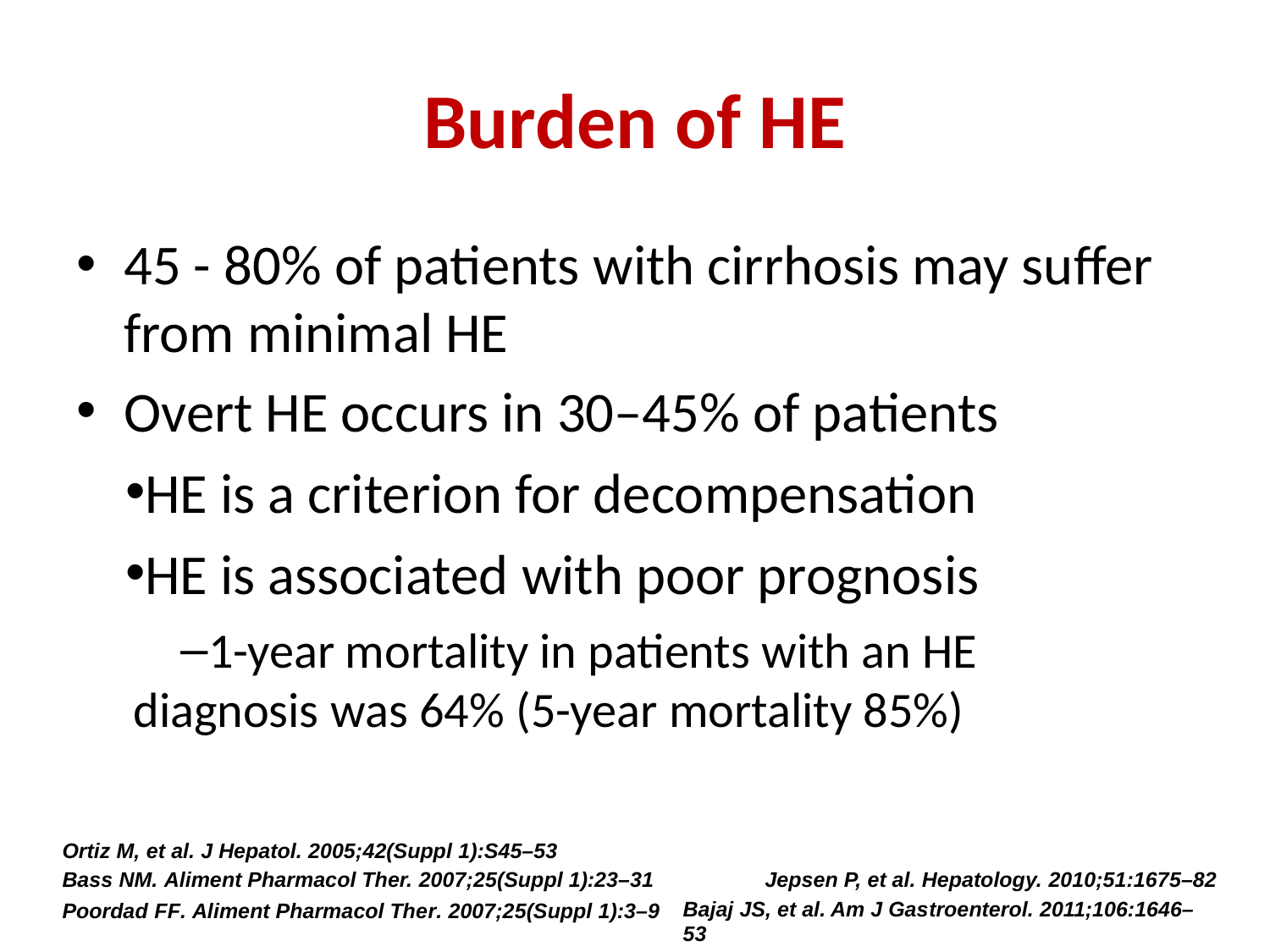

# Burden of HE
45 - 80% of patients with cirrhosis may suffer from minimal HE
Overt HE occurs in 30–45% of patients
HE is a criterion for decompensation
HE is associated with poor prognosis
1-year mortality in patients with an HE diagnosis was 64% (5-year mortality 85%)

Ortiz M, et al. J Hepatol. 2005;42(Suppl 1):S45–53
Bass NM. Aliment Pharmacol Ther. 2007;25(Suppl 1):23–31
Poordad FF. Aliment Pharmacol Ther. 2007;25(Suppl 1):3–9
Jepsen P, et al. Hepatology. 2010;51:1675–82
Bajaj JS, et al. Am J Gastroenterol. 2011;106:1646–53